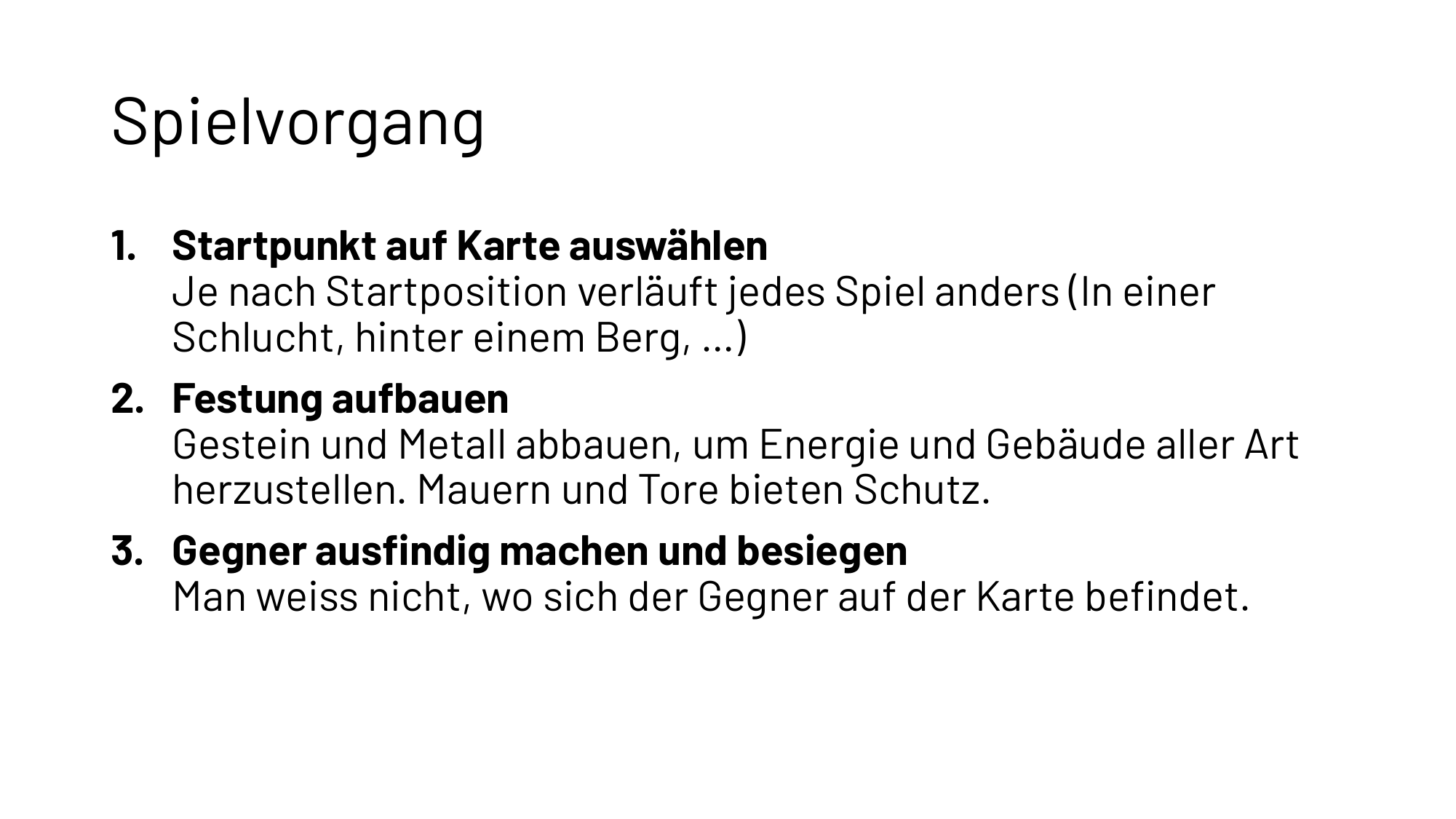

# Spielvorgang
Startpunkt auf Karte auswählen
Je nach Startposition verläuft jedes Spiel anders (In einer Schlucht, hinter einem Berg, …)
Festung aufbauen
Gestein und Metall abbauen, um Energie und Gebäude aller Art herzustellen. Mauern und Tore bieten Schutz.
Gegner ausfindig machen und besiegen
Man weiss nicht, wo sich der Gegner auf der Karte befindet.